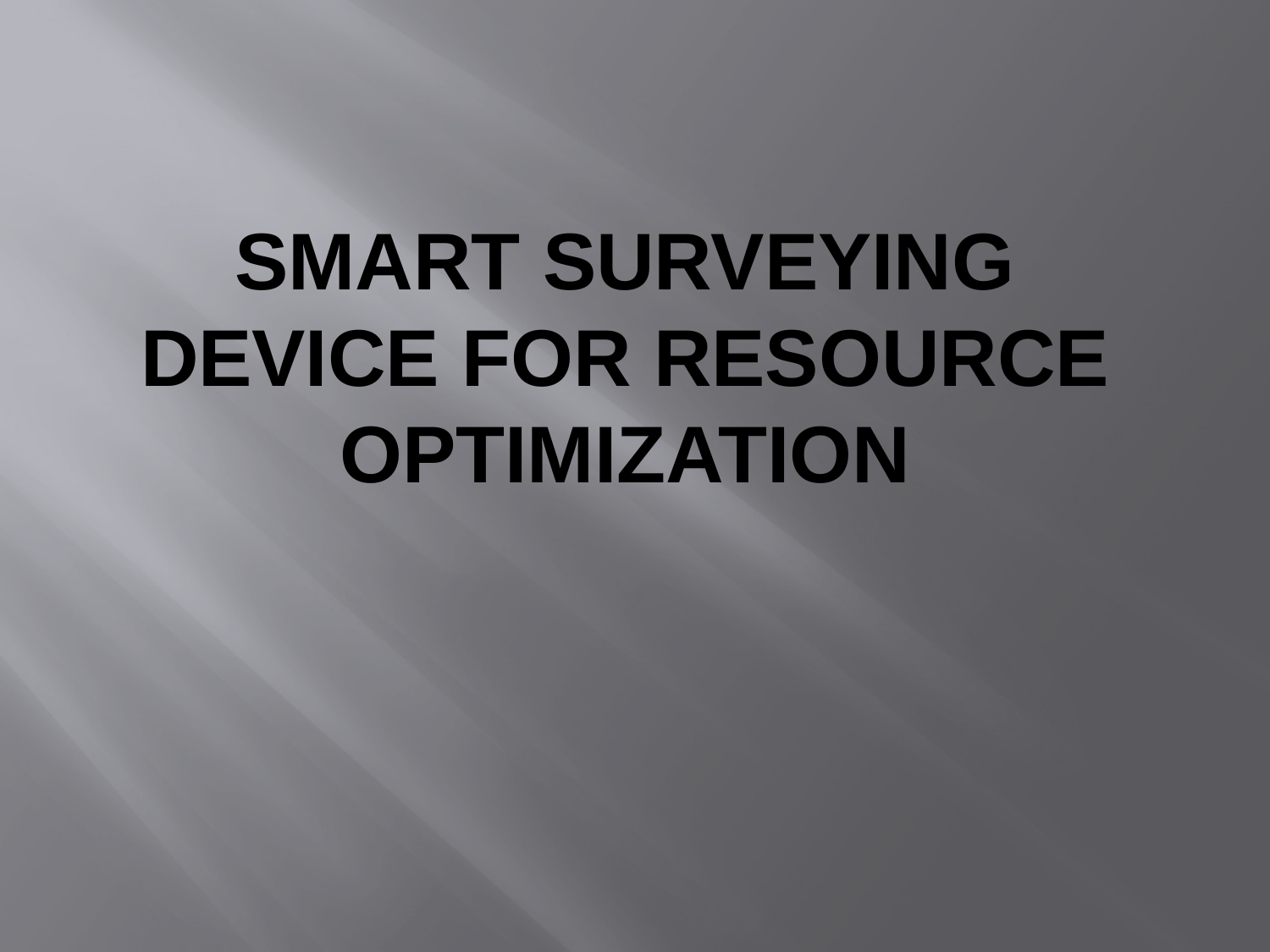

# SMART SURVEYING DEVICE FOR RESOURCE OPTIMIZATION